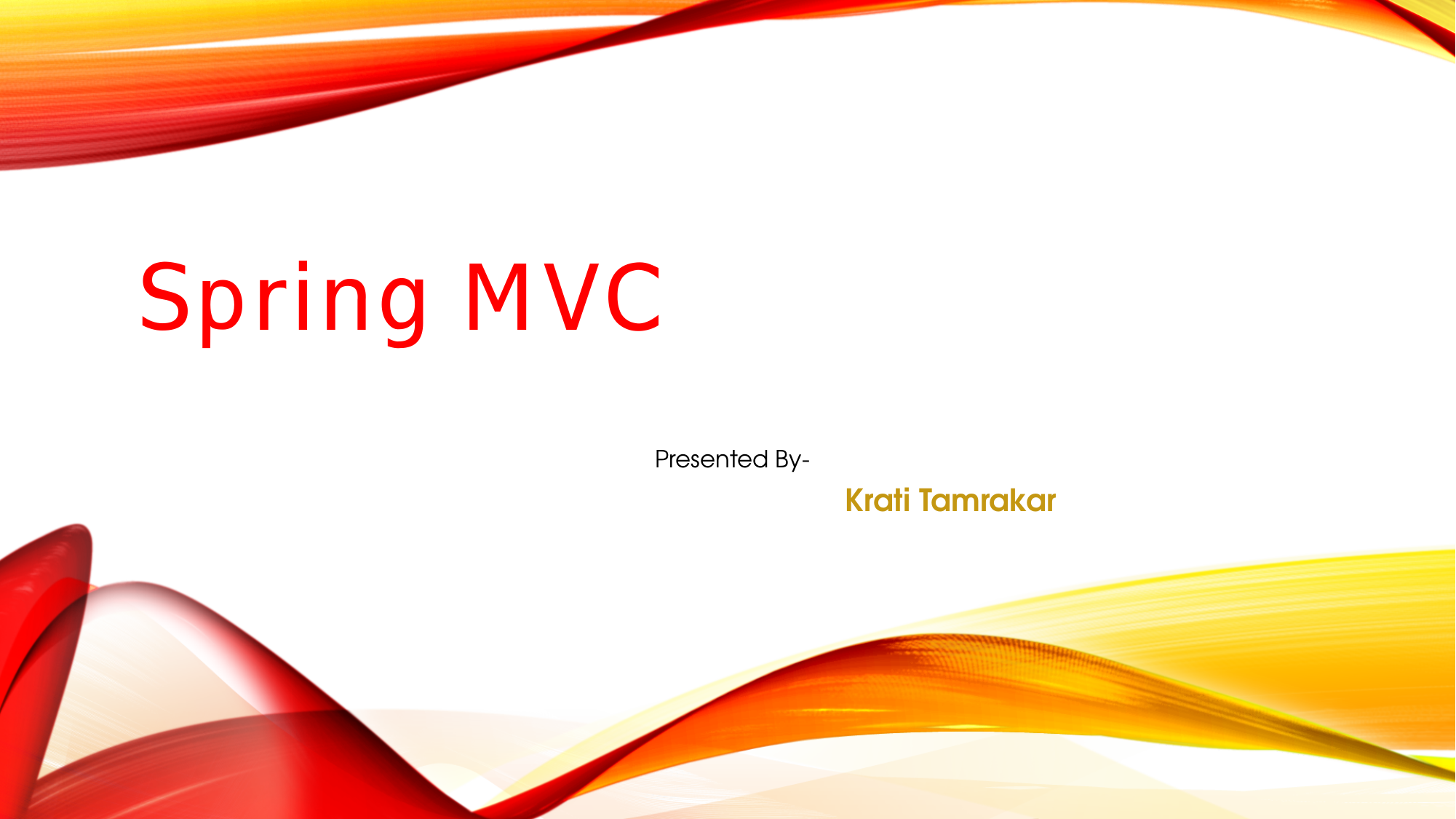

# Spring MVC
 Presented By-
                              Krati Tamrakar